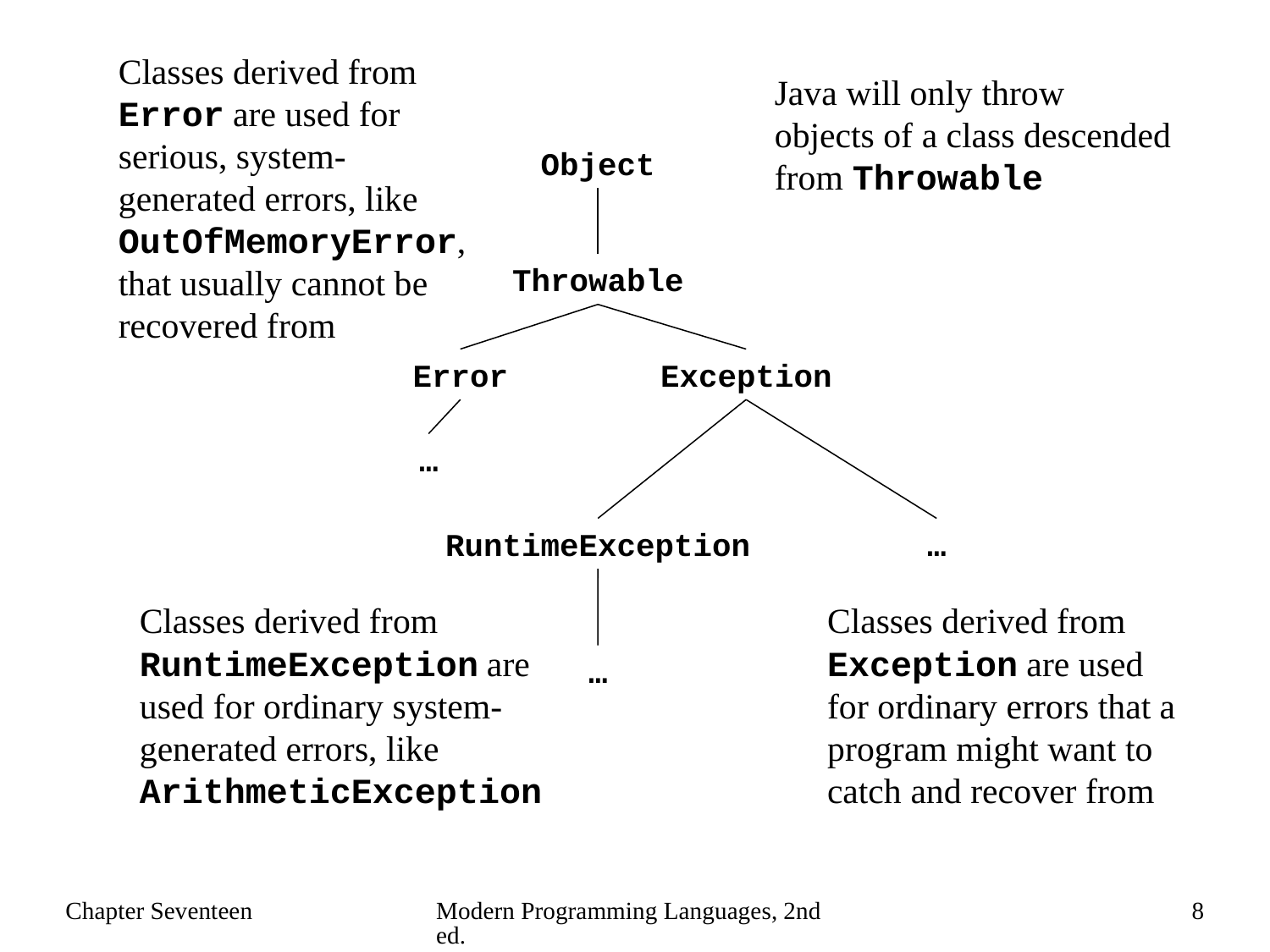

Classes derived from Error are used for serious, system-generated errors, like OutOfMemoryError, that usually cannot be recovered from
Java will only throw objects of a class descended from Throwable
Object
Throwable
Error
Exception
…
RuntimeException
…
…
Classes derived from RuntimeException are used for ordinary system-generated errors, like ArithmeticException
Classes derived from Exception are used for ordinary errors that a program might want to catch and recover from
Chapter Seventeen
Modern Programming Languages, 2nd ed.
8